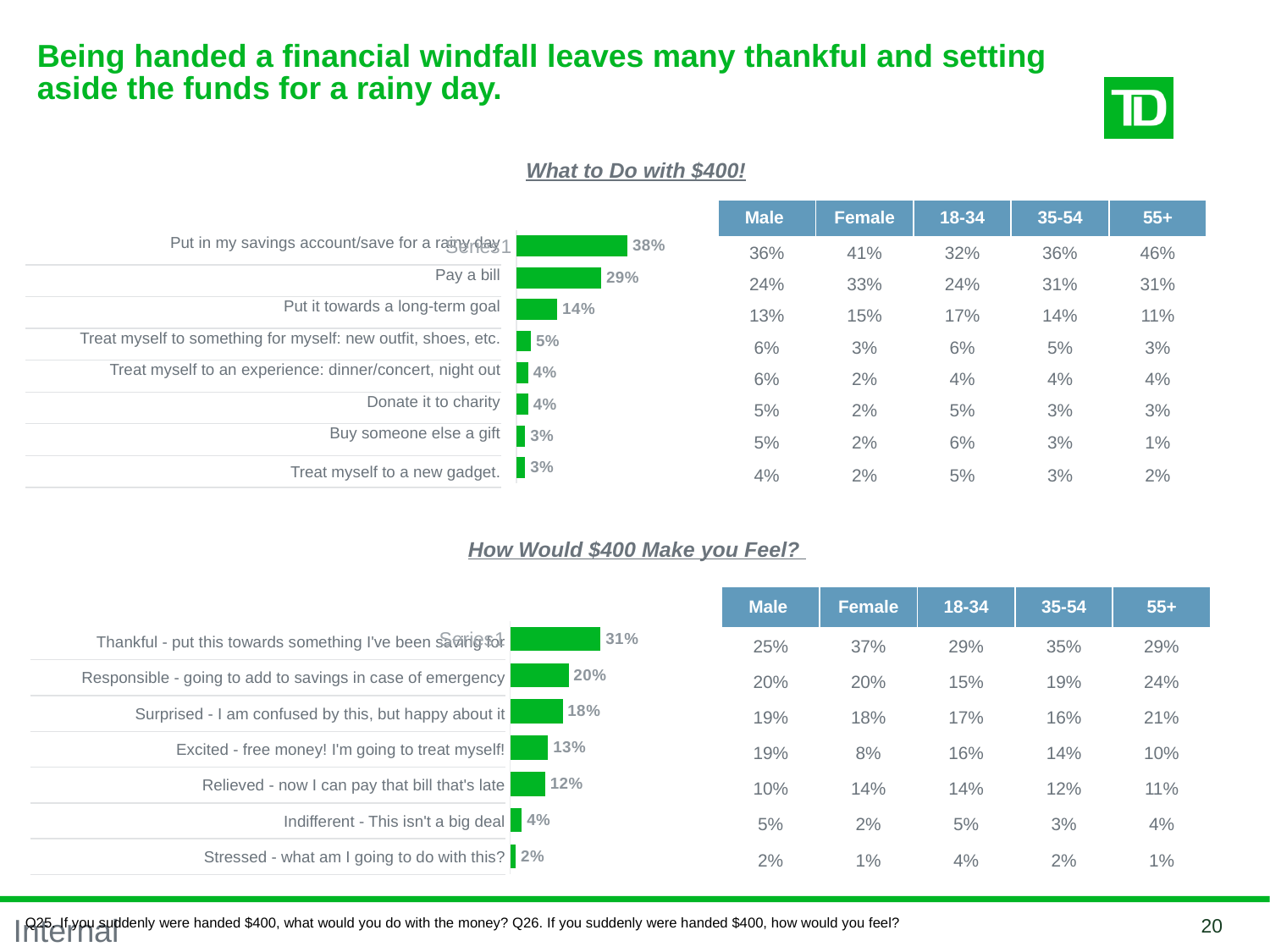

# Being handed a financial windfall leaves many thankful and setting aside the funds for a rainy day.
What to Do with $400!
| Male | Female | 18-34 | 35-54 | 55+ |
| --- | --- | --- | --- | --- |
| 36% | 41% | 32% | 36% | 46% |
| 24% | 33% | 24% | 31% | 31% |
| 13% | 15% | 17% | 14% | 11% |
| 6% | 3% | 6% | 5% | 3% |
| 6% | 2% | 4% | 4% | 4% |
| 5% | 2% | 5% | 3% | 3% |
| 5% | 2% | 6% | 3% | 1% |
| 4% | 2% | 5% | 3% | 2% |

### Chart

| Category | 28% |
|---|---|
|  | 0.38 |
|  | 0.29 |
|  | 0.14 |
|  | 0.05 |
|  | 0.04 |
|  | 0.04 |
|  | 0.03 |
|  | 0.03 |
| Put in my savings account/save for a rainy day |
| --- |
| Pay a bill |
| Put it towards a long-term goal |
| Treat myself to something for myself: new outfit, shoes, etc. |
| Treat myself to an experience: dinner/concert, night out |
| Donate it to charity |
| Buy someone else a gift |
| Treat myself to a new gadget. |
How Would $400 Make you Feel?
| Male | Female | 18-34 | 35-54 | 55+ |
| --- | --- | --- | --- | --- |
| 25% | 37% | 29% | 35% | 29% |
| 20% | 20% | 15% | 19% | 24% |
| 19% | 18% | 17% | 16% | 21% |
| 19% | 8% | 16% | 14% | 10% |
| 10% | 14% | 14% | 12% | 11% |
| 5% | 2% | 5% | 3% | 4% |
| 2% | 1% | 4% | 2% | 1% |

### Chart

| Category | 28% |
|---|---|
|  | 0.31 |
|  | 0.2 |
|  | 0.18 |
|  | 0.13 |
|  | 0.12 |
|  | 0.04 |
|  | 0.02 |
| Thankful - put this towards something I've been saving for |
| --- |
| Responsible - going to add to savings in case of emergency |
| Surprised - I am confused by this, but happy about it |
| Excited - free money! I'm going to treat myself! |
| Relieved - now I can pay that bill that's late |
| Indifferent - This isn't a big deal |
| Stressed - what am I going to do with this? |
Q25. If you suddenly were handed $400, what would you do with the money? Q26. If you suddenly were handed $400, how would you feel?
20